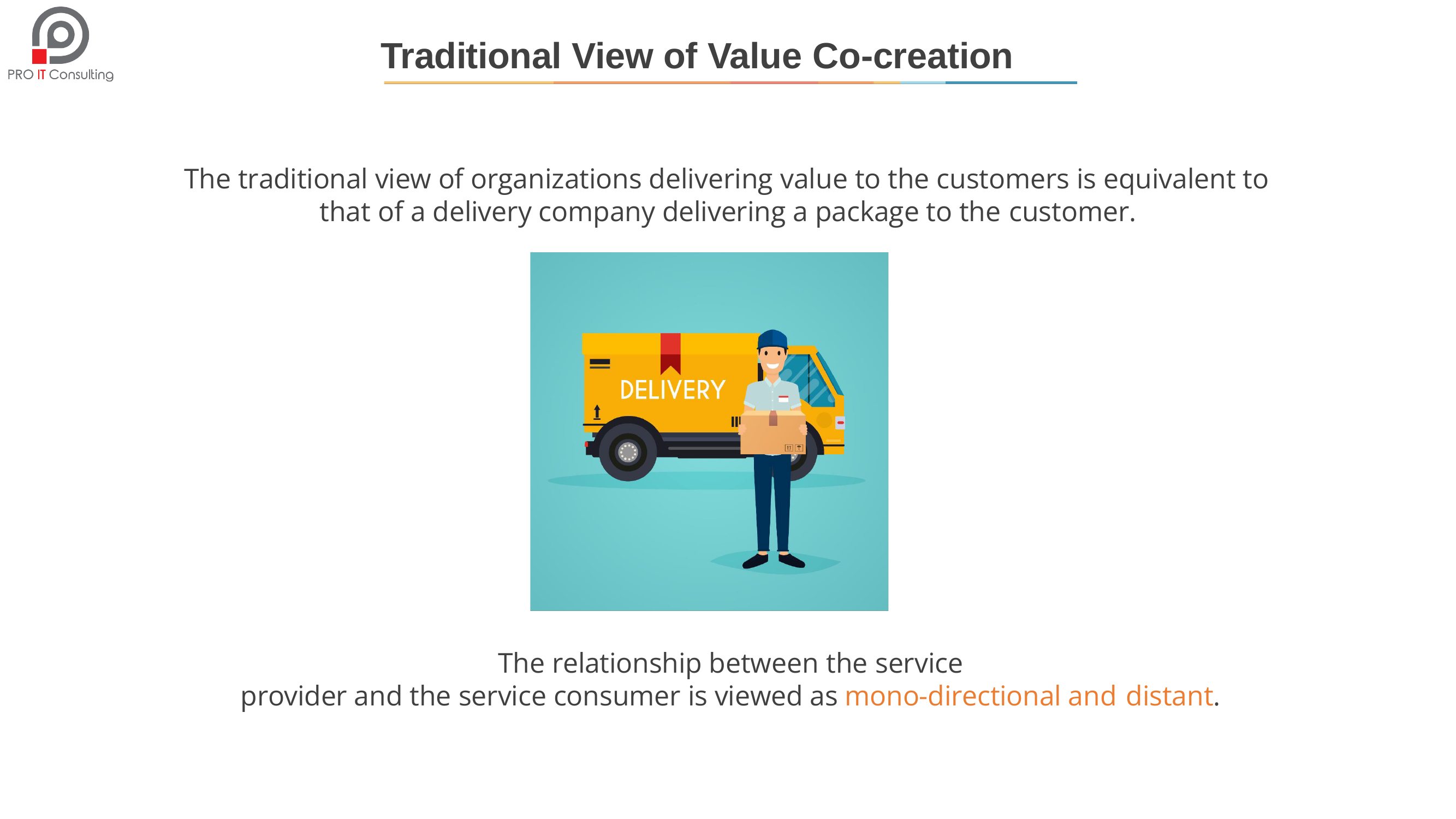

# Traditional View of Value Co-creation

The traditional view of organizations delivering value to the customers is equivalent to  that of a delivery company delivering a package to the customer.

The relationship between the service
provider and the service consumer is viewed as mono-directional and distant.